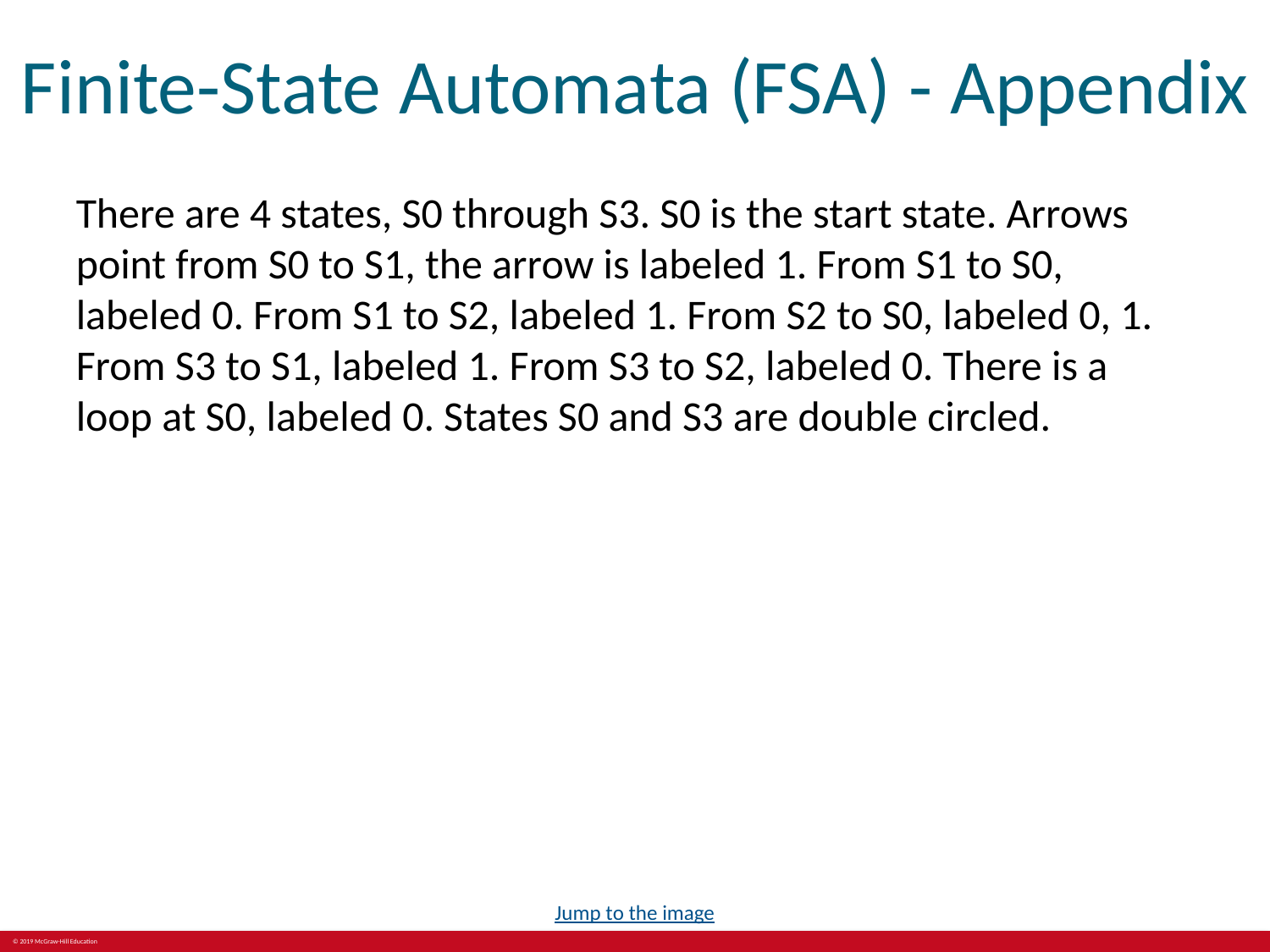

# Finite-State Automata (FSA) - Appendix
There are 4 states, S0 through S3. S0 is the start state. Arrows point from S0 to S1, the arrow is labeled 1. From S1 to S0, labeled 0. From S1 to S2, labeled 1. From S2 to S0, labeled 0, 1. From S3 to S1, labeled 1. From S3 to S2, labeled 0. There is a loop at S0, labeled 0. States S0 and S3 are double circled.
Jump to the image